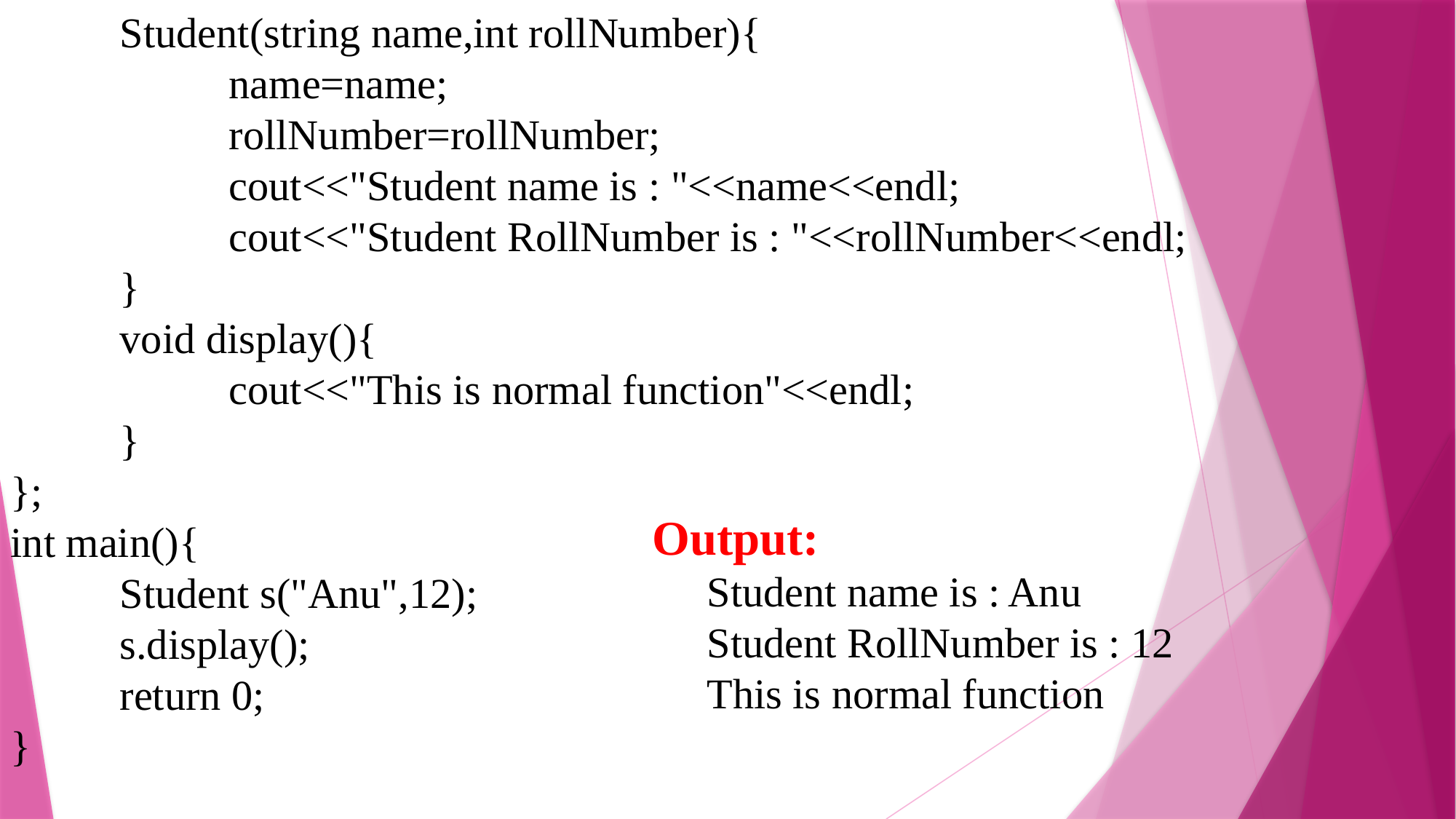

Student(string name,int rollNumber){
		name=name;
		rollNumber=rollNumber;
		cout<<"Student name is : "<<name<<endl;
		cout<<"Student RollNumber is : "<<rollNumber<<endl;
	}
	void display(){
		cout<<"This is normal function"<<endl;
	}
};
int main(){
	Student s("Anu",12);
	s.display();
	return 0;
}
Output:
Student name is : Anu
Student RollNumber is : 12
This is normal function